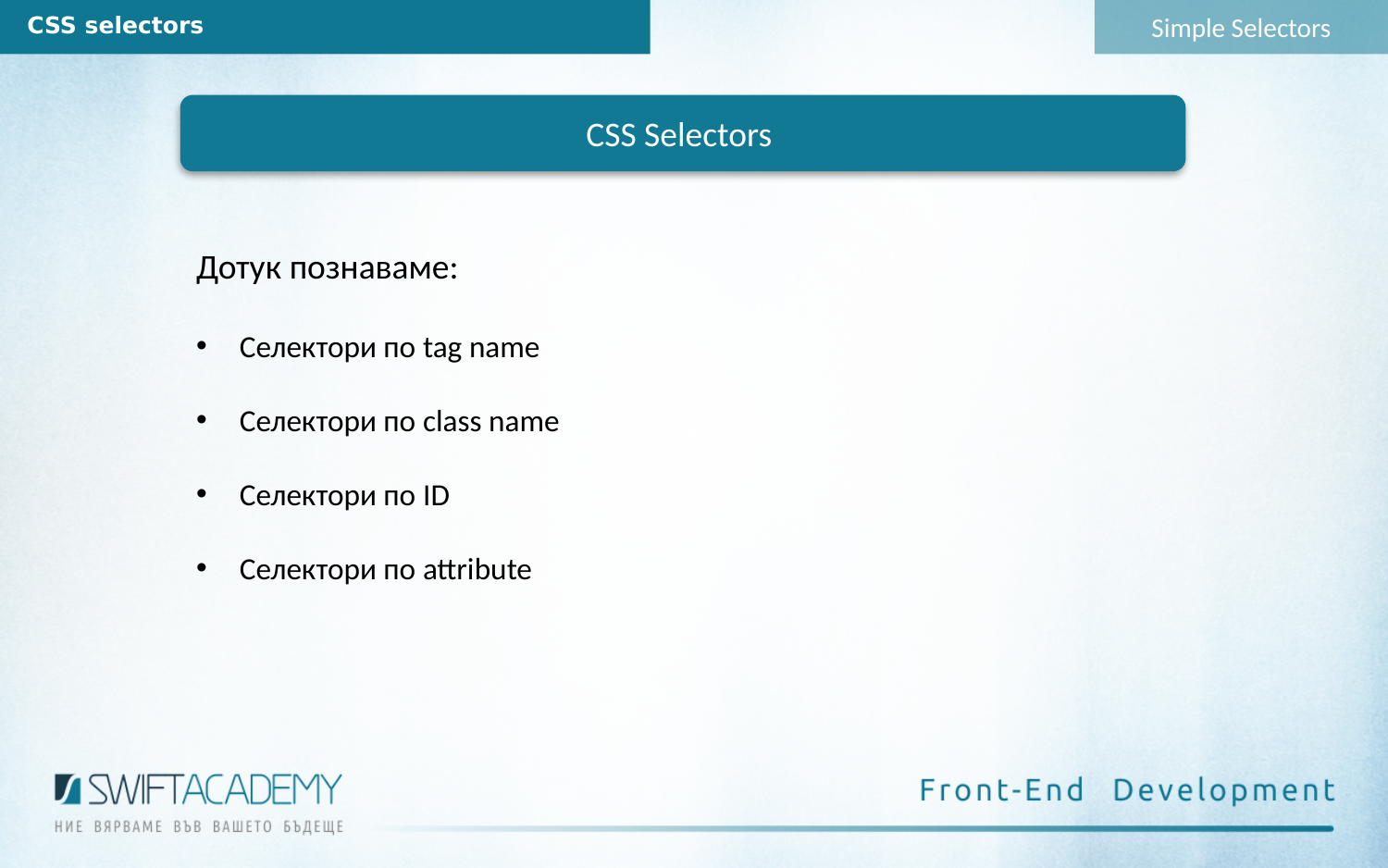

Simple Selectors
CSS selectors
CSS Selectors
Дотук познаваме:

Селектори по tag name

Селектори по class name

Селектори по ID

Селектори по attribute